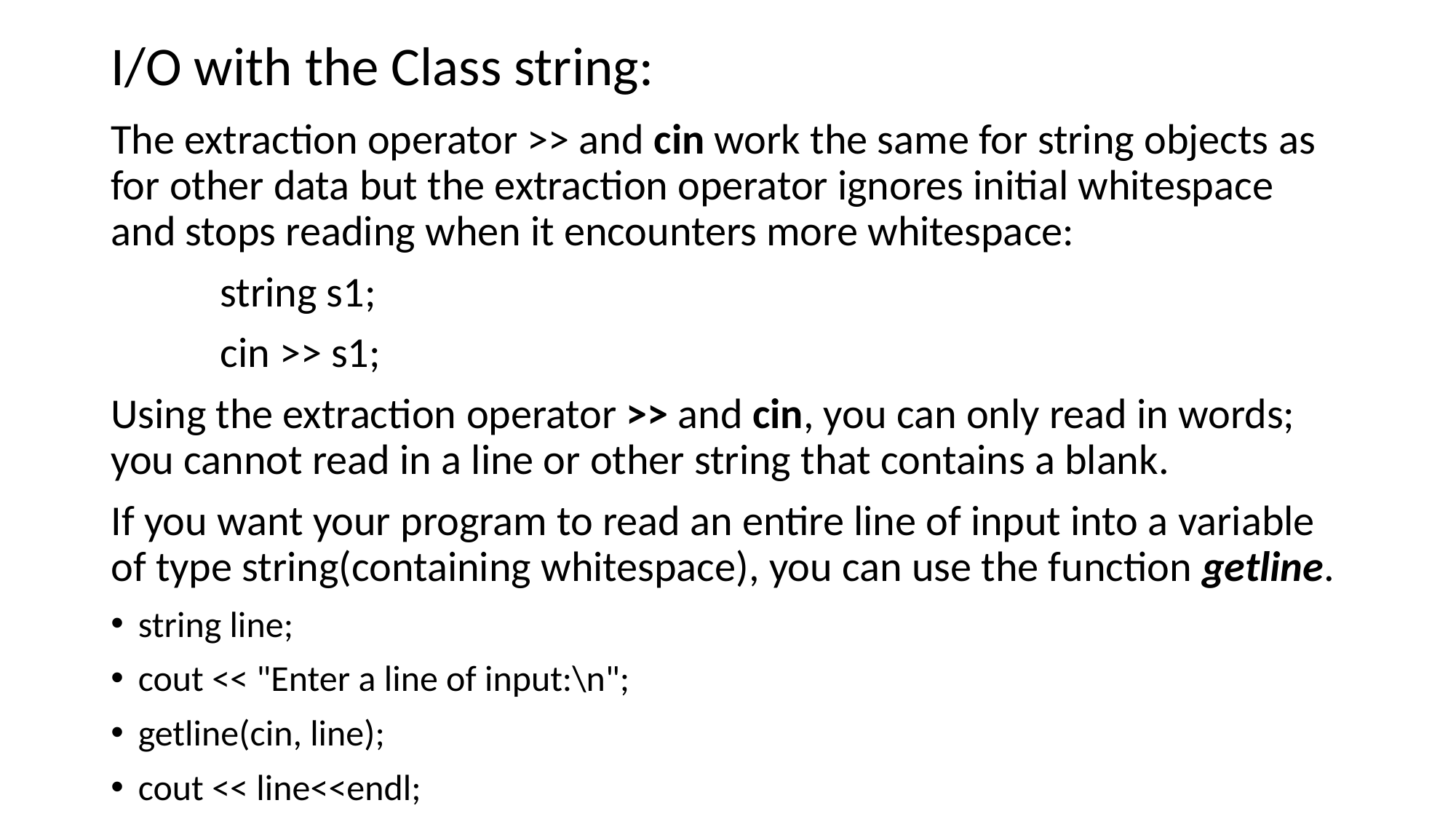

# I/O with the Class string:
The extraction operator >> and cin work the same for string objects as for other data but the extraction operator ignores initial whitespace and stops reading when it encounters more whitespace:
	string s1;
	cin >> s1;
Using the extraction operator >> and cin, you can only read in words; you cannot read in a line or other string that contains a blank.
If you want your program to read an entire line of input into a variable of type string(containing whitespace), you can use the function getline.
string line;
cout << "Enter a line of input:\n";
getline(cin, line);
cout << line<<endl;